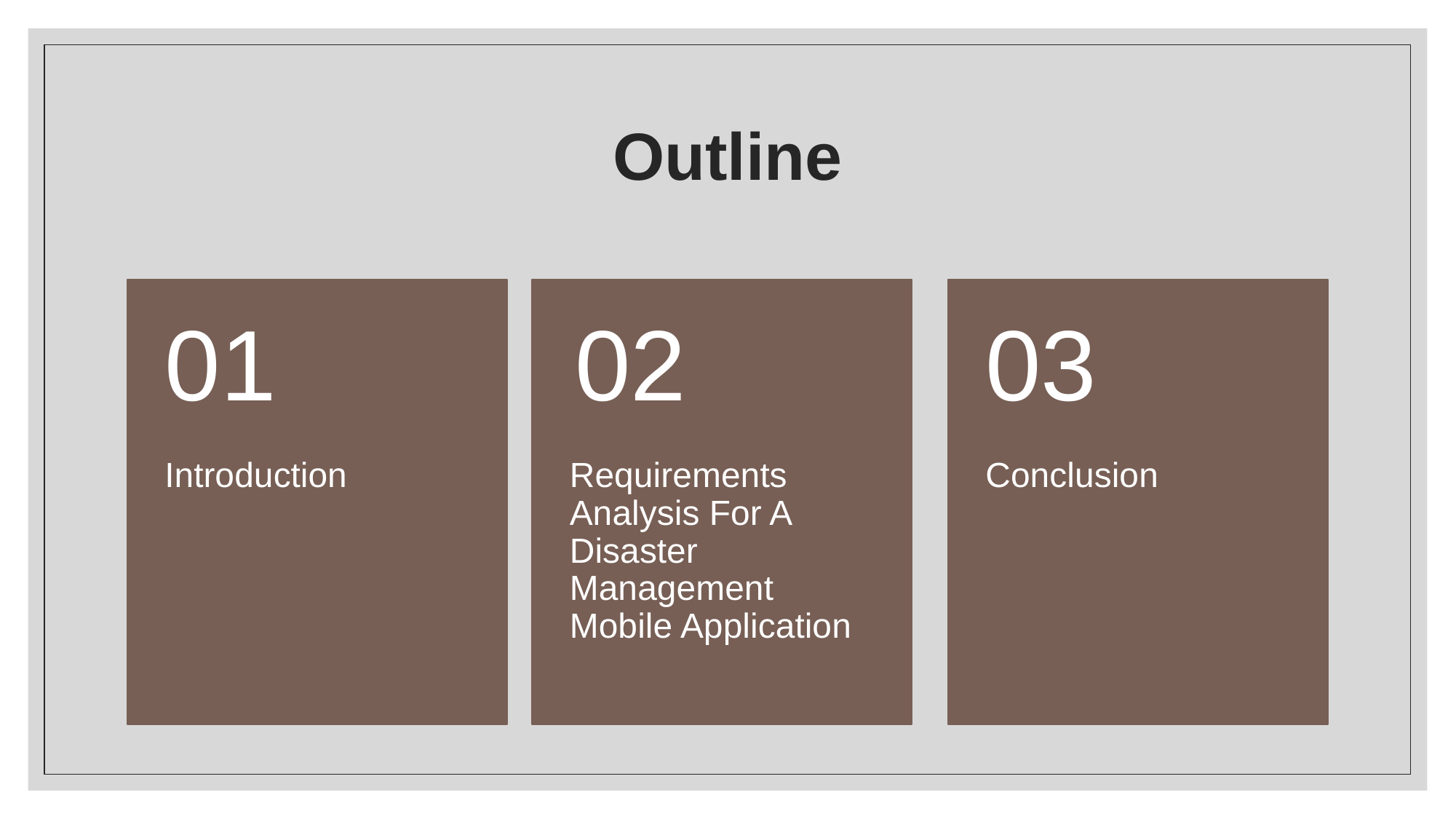

# Outline
Introduction
01
Requirements Analysis For A Disaster Management Mobile Application
02
Conclusion
03